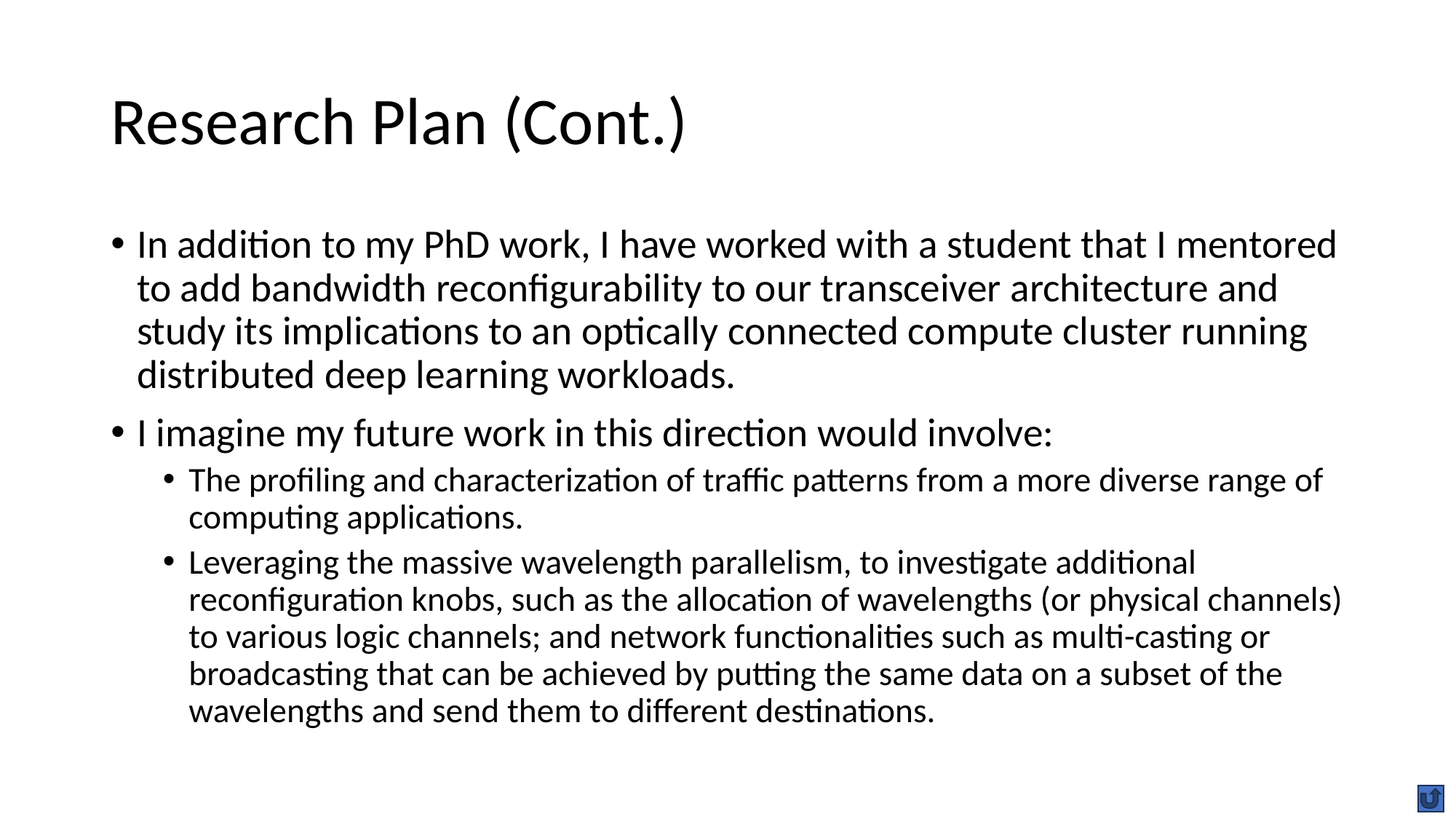

# Research Plan (Cont.)
In addition to my PhD work, I have worked with a student that I mentored to add bandwidth reconfigurability to our transceiver architecture and study its implications to an optically connected compute cluster running distributed deep learning workloads.
I imagine my future work in this direction would involve:
The profiling and characterization of traffic patterns from a more diverse range of computing applications.
Leveraging the massive wavelength parallelism, to investigate additional reconfiguration knobs, such as the allocation of wavelengths (or physical channels) to various logic channels; and network functionalities such as multi-casting or broadcasting that can be achieved by putting the same data on a subset of the wavelengths and send them to different destinations.